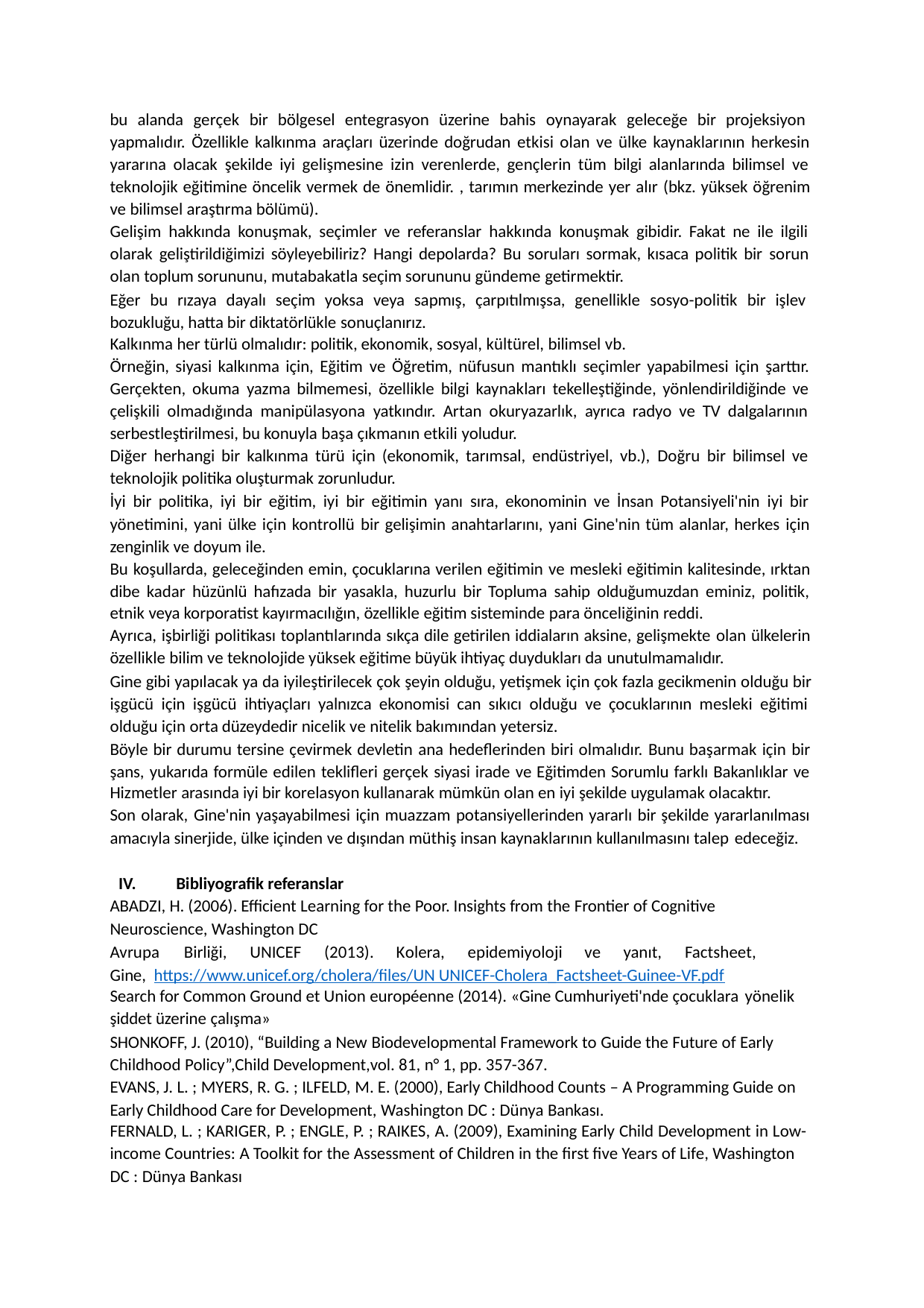

bu alanda gerçek bir bölgesel entegrasyon üzerine bahis oynayarak geleceğe bir projeksiyon  yapmalıdır. Özellikle kalkınma araçları üzerinde doğrudan etkisi olan ve ülke kaynaklarının herkesin  yararına olacak şekilde iyi gelişmesine izin verenlerde, gençlerin tüm bilgi alanlarında bilimsel ve  teknolojik eğitimine öncelik vermek de önemlidir. , tarımın merkezinde yer alır (bkz. yüksek öğrenim  ve bilimsel araştırma bölümü).
Gelişim hakkında konuşmak, seçimler ve referanslar hakkında konuşmak gibidir. Fakat ne ile ilgili  olarak geliştirildiğimizi söyleyebiliriz? Hangi depolarda? Bu soruları sormak, kısaca politik bir sorun  olan toplum sorununu, mutabakatla seçim sorununu gündeme getirmektir.
Eğer bu rızaya dayalı seçim yoksa veya sapmış, çarpıtılmışsa, genellikle sosyo-politik bir işlev  bozukluğu, hatta bir diktatörlükle sonuçlanırız.
Kalkınma her türlü olmalıdır: politik, ekonomik, sosyal, kültürel, bilimsel vb.
Örneğin, siyasi kalkınma için, Eğitim ve Öğretim, nüfusun mantıklı seçimler yapabilmesi için şarttır.  Gerçekten, okuma yazma bilmemesi, özellikle bilgi kaynakları tekelleştiğinde, yönlendirildiğinde ve  çelişkili olmadığında manipülasyona yatkındır. Artan okuryazarlık, ayrıca radyo ve TV dalgalarının  serbestleştirilmesi, bu konuyla başa çıkmanın etkili yoludur.
Diğer herhangi bir kalkınma türü için (ekonomik, tarımsal, endüstriyel, vb.), Doğru bir bilimsel ve  teknolojik politika oluşturmak zorunludur.
İyi bir politika, iyi bir eğitim, iyi bir eğitimin yanı sıra, ekonominin ve İnsan Potansiyeli'nin iyi bir  yönetimini, yani ülke için kontrollü bir gelişimin anahtarlarını, yani Gine'nin tüm alanlar, herkes için  zenginlik ve doyum ile.
Bu koşullarda, geleceğinden emin, çocuklarına verilen eğitimin ve mesleki eğitimin kalitesinde, ırktan  dibe kadar hüzünlü hafızada bir yasakla, huzurlu bir Topluma sahip olduğumuzdan eminiz, politik,
etnik veya korporatist kayırmacılığın, özellikle eğitim sisteminde para önceliğinin reddi.
Ayrıca, işbirliği politikası toplantılarında sıkça dile getirilen iddiaların aksine, gelişmekte olan ülkelerin  özellikle bilim ve teknolojide yüksek eğitime büyük ihtiyaç duydukları da unutulmamalıdır.
Gine gibi yapılacak ya da iyileştirilecek çok şeyin olduğu, yetişmek için çok fazla gecikmenin olduğu bir  işgücü için işgücü ihtiyaçları yalnızca ekonomisi can sıkıcı olduğu ve çocuklarının mesleki eğitimi  olduğu için orta düzeydedir nicelik ve nitelik bakımından yetersiz.
Böyle bir durumu tersine çevirmek devletin ana hedeflerinden biri olmalıdır. Bunu başarmak için bir  şans, yukarıda formüle edilen teklifleri gerçek siyasi irade ve Eğitimden Sorumlu farklı Bakanlıklar ve
Hizmetler arasında iyi bir korelasyon kullanarak mümkün olan en iyi şekilde uygulamak olacaktır.
Son olarak, Gine'nin yaşayabilmesi için muazzam potansiyellerinden yararlı bir şekilde yararlanılması  amacıyla sinerjide, ülke içinden ve dışından müthiş insan kaynaklarının kullanılmasını talep edeceğiz.

IV.	Bibliyografik referanslar
ABADZI, H. (2006). Efficient Learning for the Poor. Insights from the Frontier of Cognitive  Neuroscience, Washington DC
Avrupa	Birliği,	UNICEF	(2013).	Kolera,	epidemiyoloji	ve	yanıt,	Factsheet,	Gine,  https://www.unicef.org/cholera/files/UN UNICEF-Cholera_Factsheet-Guinee-VF.pdf
Search for Common Ground et Union européenne (2014). «Gine Cumhuriyeti'nde çocuklara yönelik
şiddet üzerine çalışma»
SHONKOFF, J. (2010), “Building a New Biodevelopmental Framework to Guide the Future of Early  Childhood Policy”,Child Development,vol. 81, n° 1, pp. 357-367.
EVANS, J. L. ; MYERS, R. G. ; ILFELD, M. E. (2000), Early Childhood Counts – A Programming Guide on  Early Childhood Care for Development, Washington DC : Dünya Bankası.
FERNALD, L. ; KARIGER, P. ; ENGLE, P. ; RAIKES, A. (2009), Examining Early Child Development in Low-
income Countries: A Toolkit for the Assessment of Children in the first five Years of Life, Washington  DC : Dünya Bankası